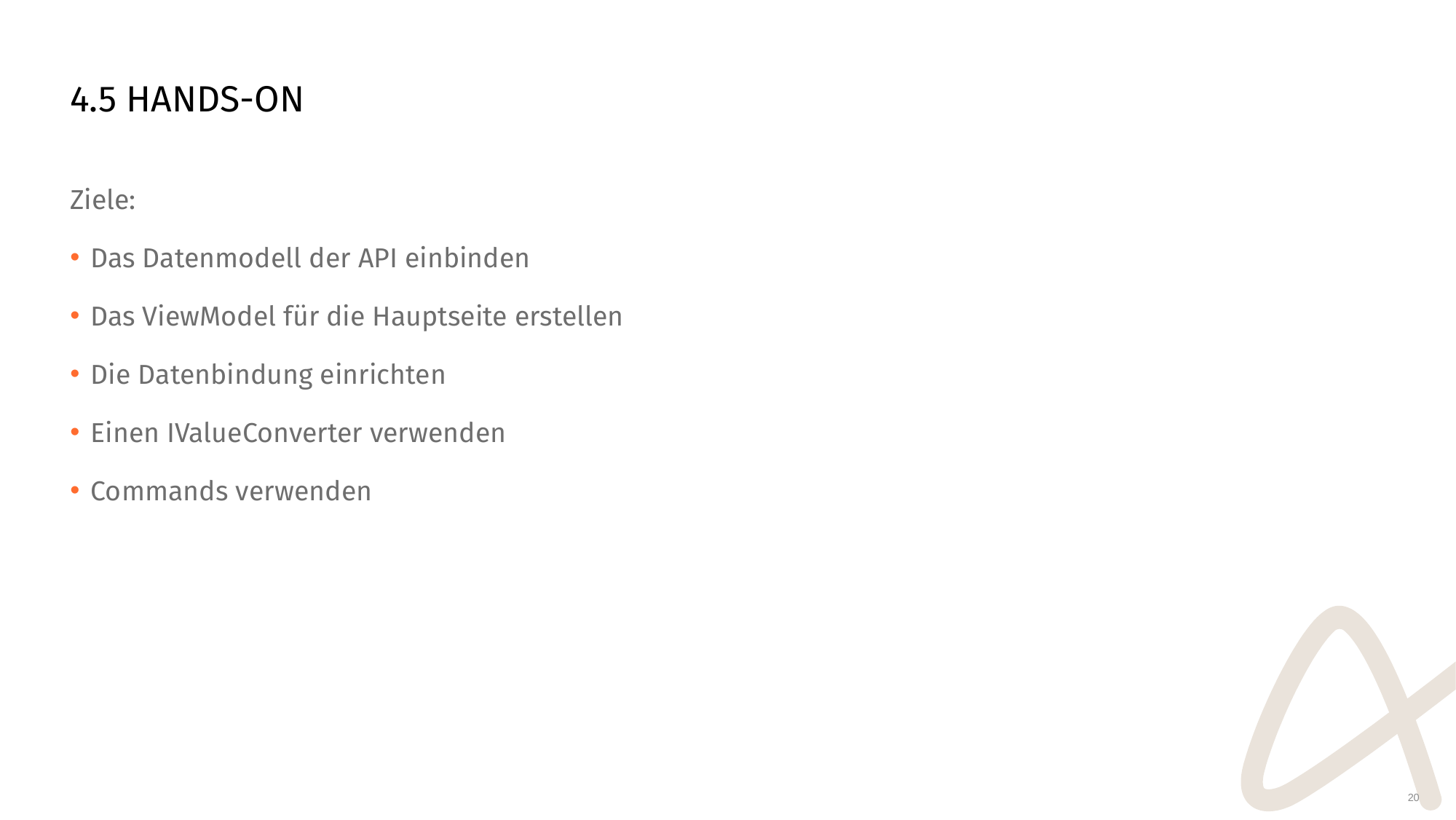

# 4.5 Hands-On
Ziele:
Das Datenmodell der API einbinden
Das ViewModel für die Hauptseite erstellen
Die Datenbindung einrichten
Einen IValueConverter verwenden
Commands verwenden
20